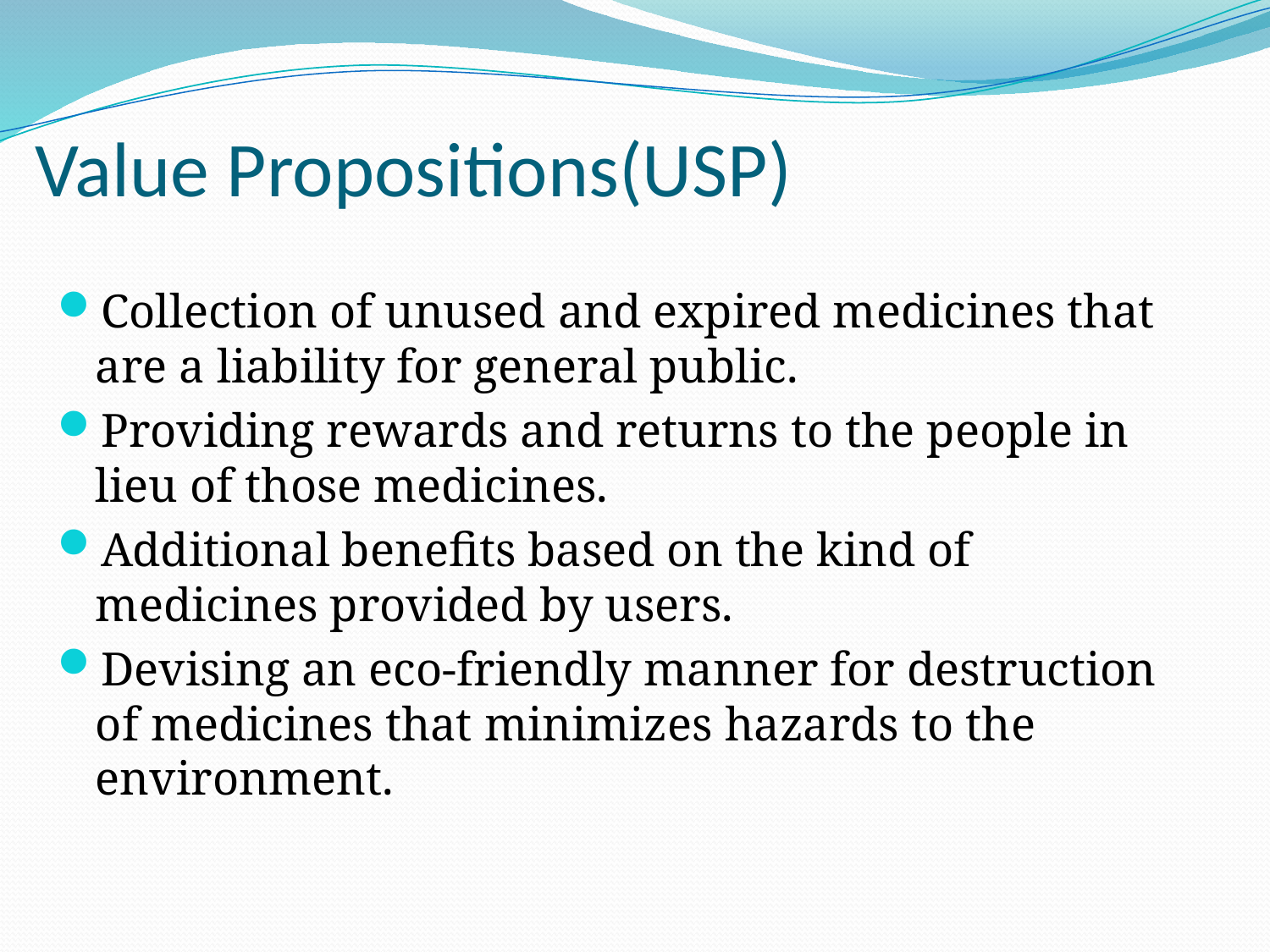

# Value Propositions(USP)
Collection of unused and expired medicines that are a liability for general public.
Providing rewards and returns to the people in lieu of those medicines.
Additional benefits based on the kind of medicines provided by users.
Devising an eco-friendly manner for destruction of medicines that minimizes hazards to the environment.